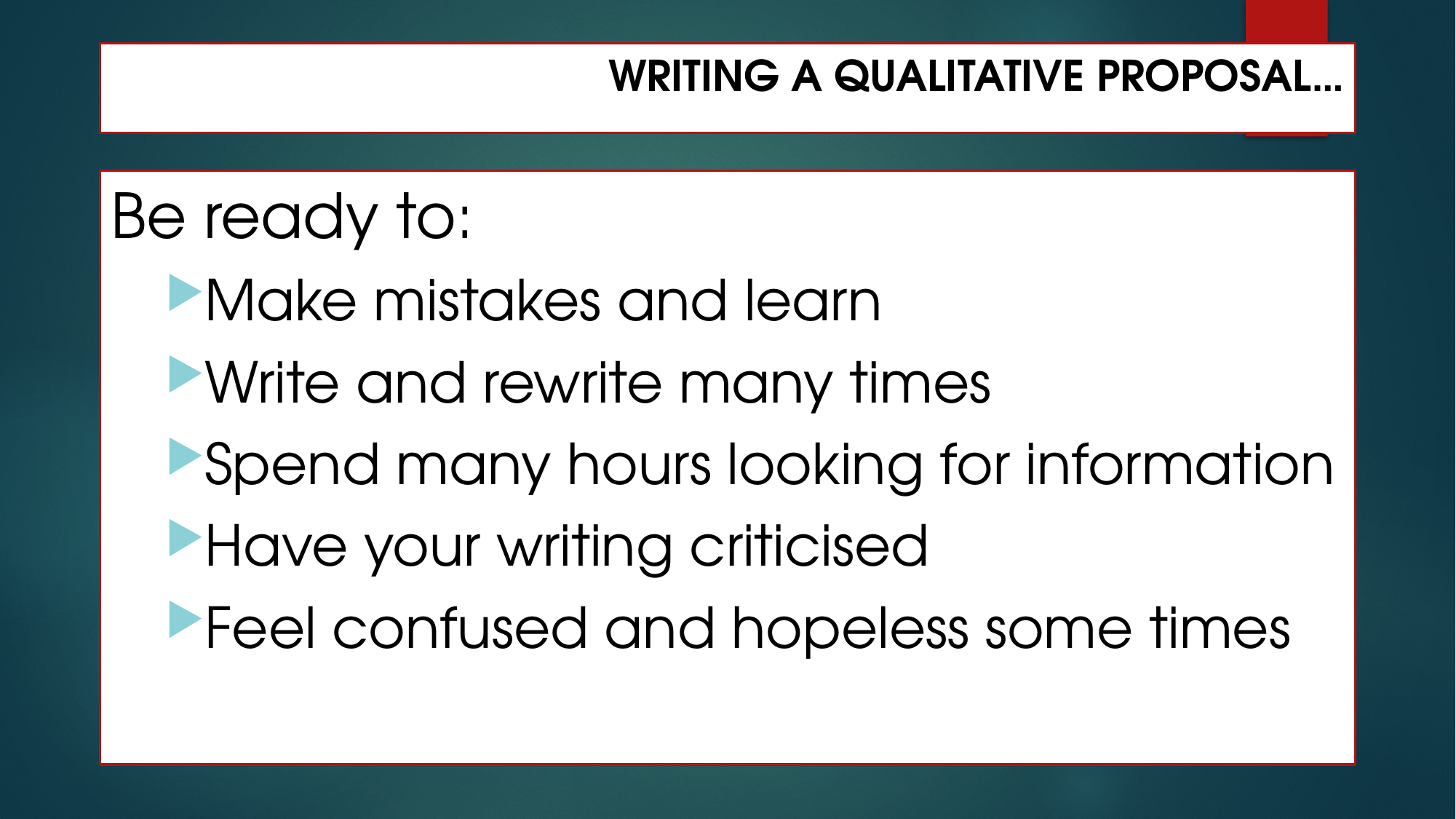

# WRITING A QUALITATIVE PROPOSAL…
Be ready to:
Make mistakes and learn
Write and rewrite many times
Spend many hours looking for information
Have your writing criticised
Feel confused and hopeless some times